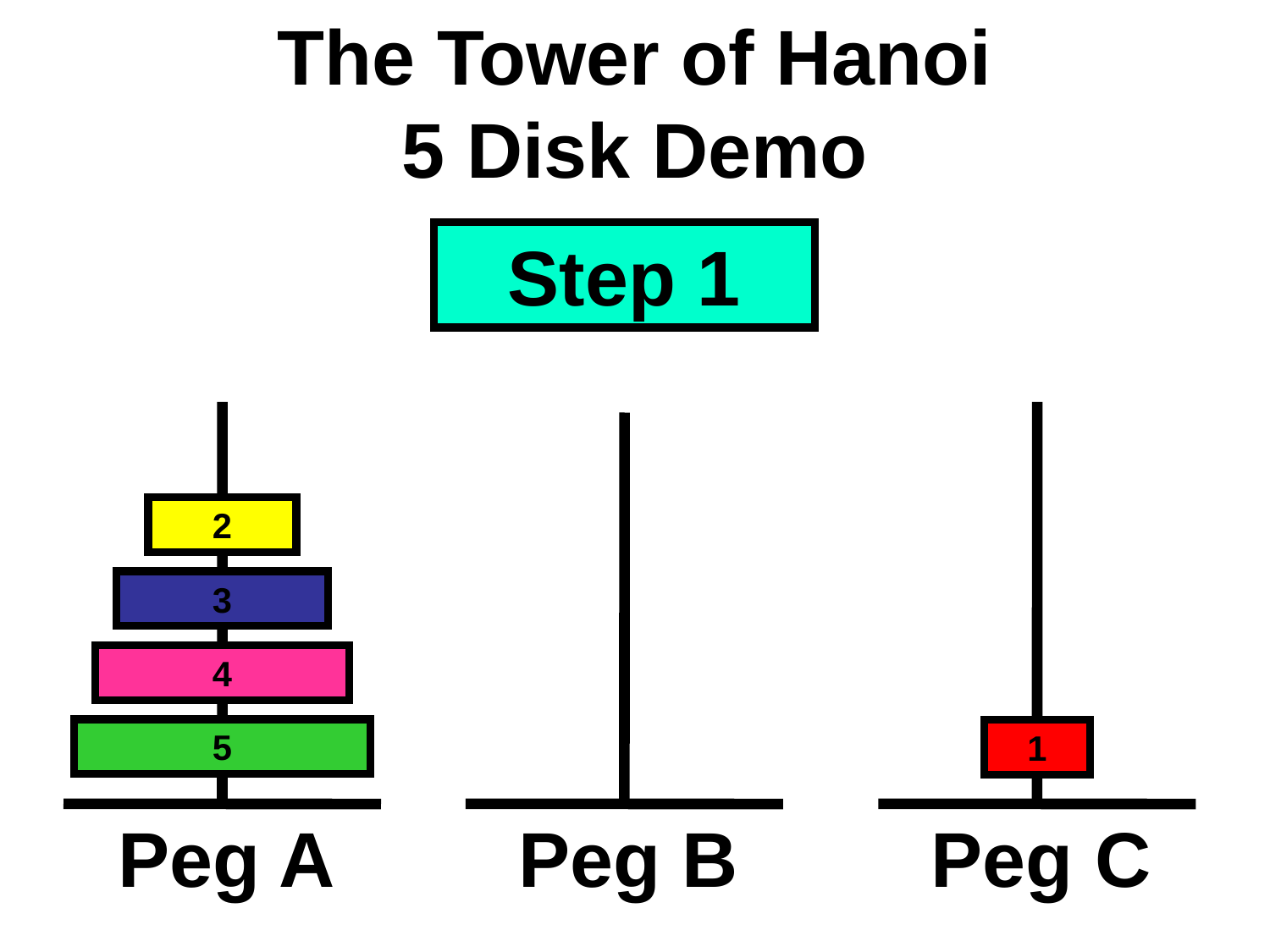

# The Tower of Hanoi 5 Disk Demo
Step 1

2
3
4
5
1

Peg A

Peg B

Peg C